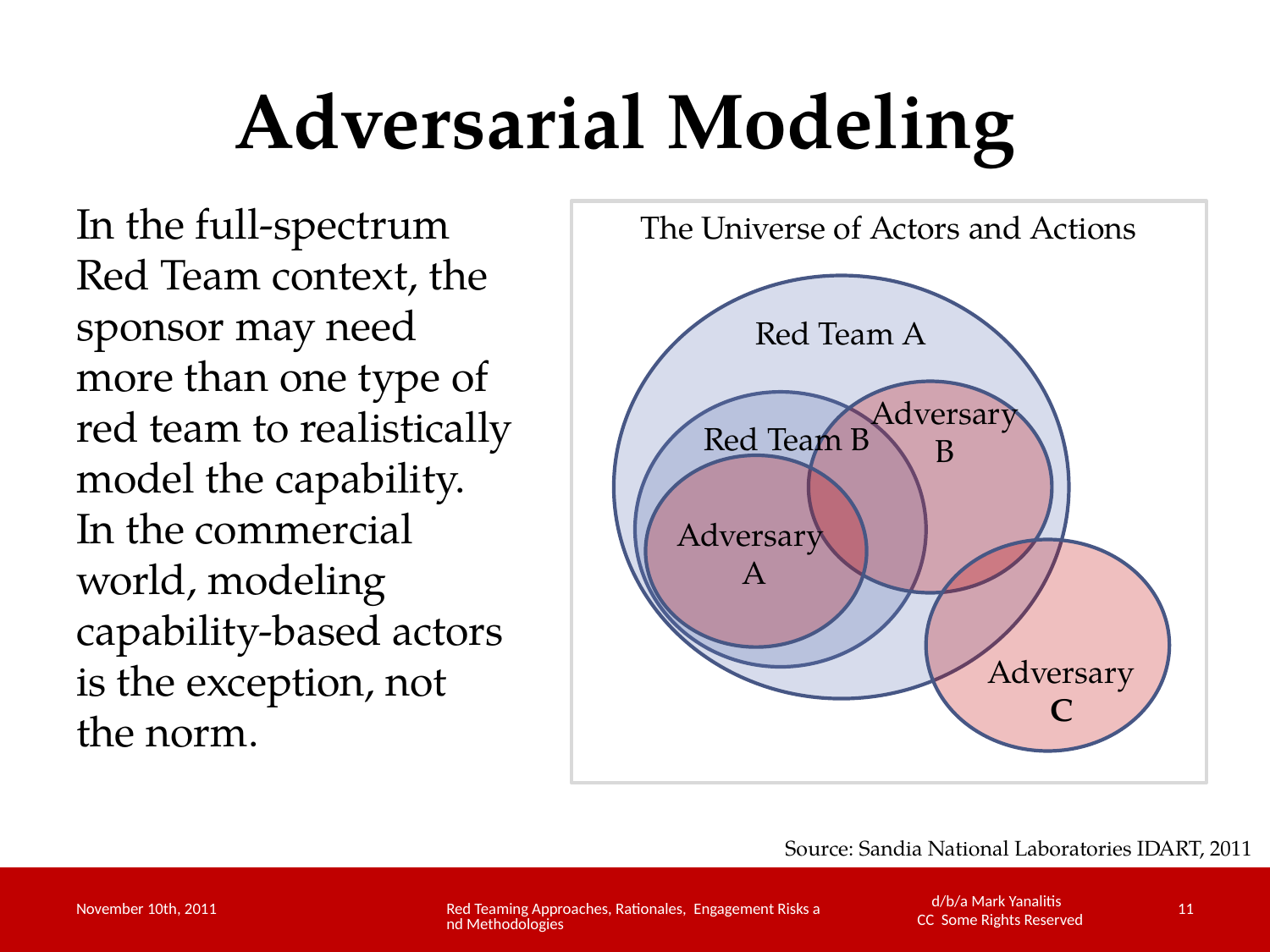

# Adversarial Modeling
In the full-spectrum Red Team context, the sponsor may need more than one type of red team to realistically model the capability.  In the commercial world, modeling capability-based actors is the exception, not the norm.

The Universe of Actors and Actions

Red Team A

Adversary
B

Red Team B

Adversary
A

Adversary
C
Source: Sandia National Laboratories IDART, 2011
November 10th, 2011
Red Teaming Approaches, Rationales,  Engagement Risks and Methodologies
11